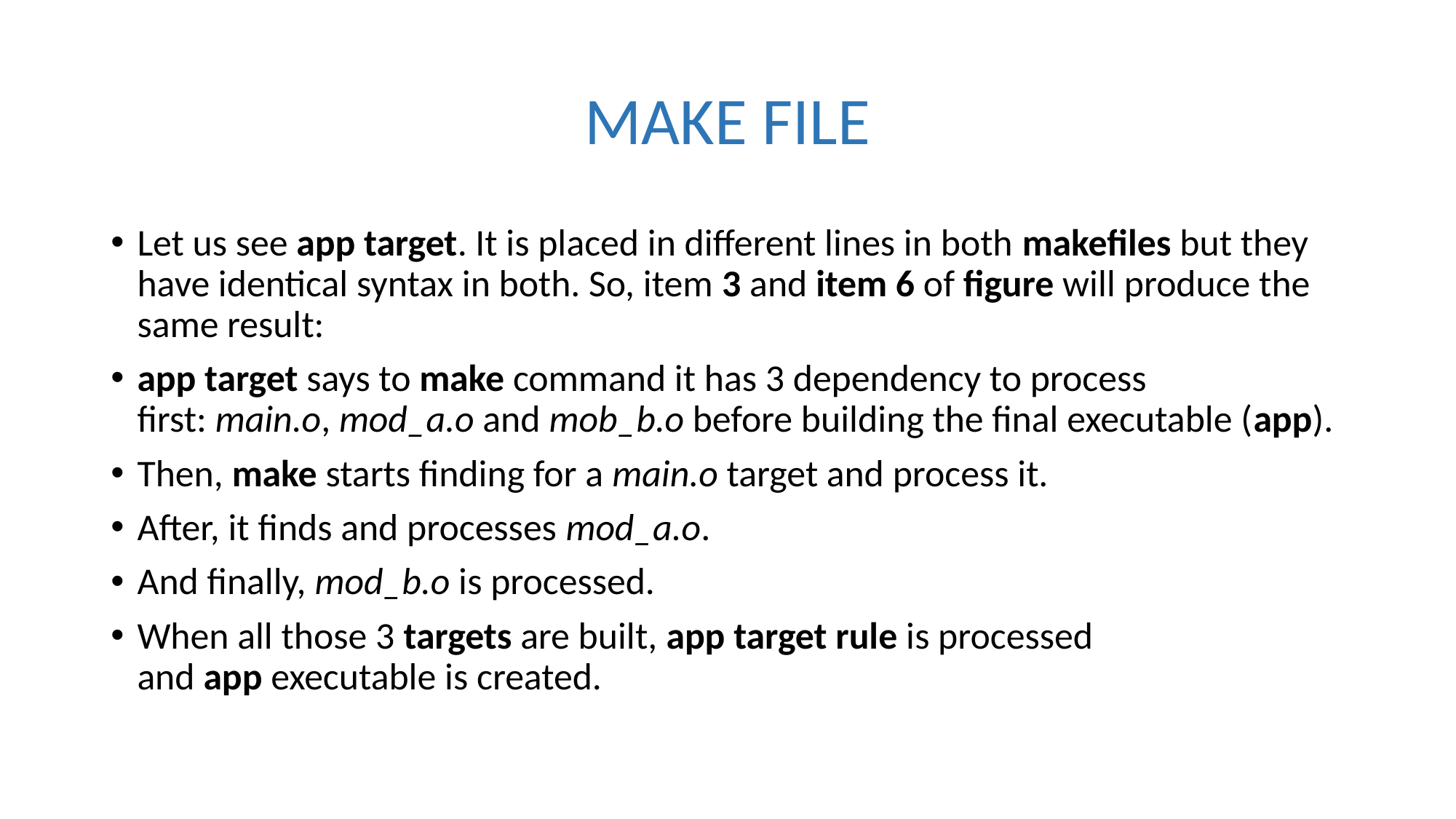

# MAKE FILE
Let us see app target. It is placed in different lines in both makefiles but they have identical syntax in both. So, item 3 and item 6 of figure will produce the same result:
app target says to make command it has 3 dependency to process first: main.o, mod_a.o and mob_b.o before building the final executable (app).
Then, make starts finding for a main.o target and process it.
After, it finds and processes mod_a.o.
And finally, mod_b.o is processed.
When all those 3 targets are built, app target rule is processed and app executable is created.